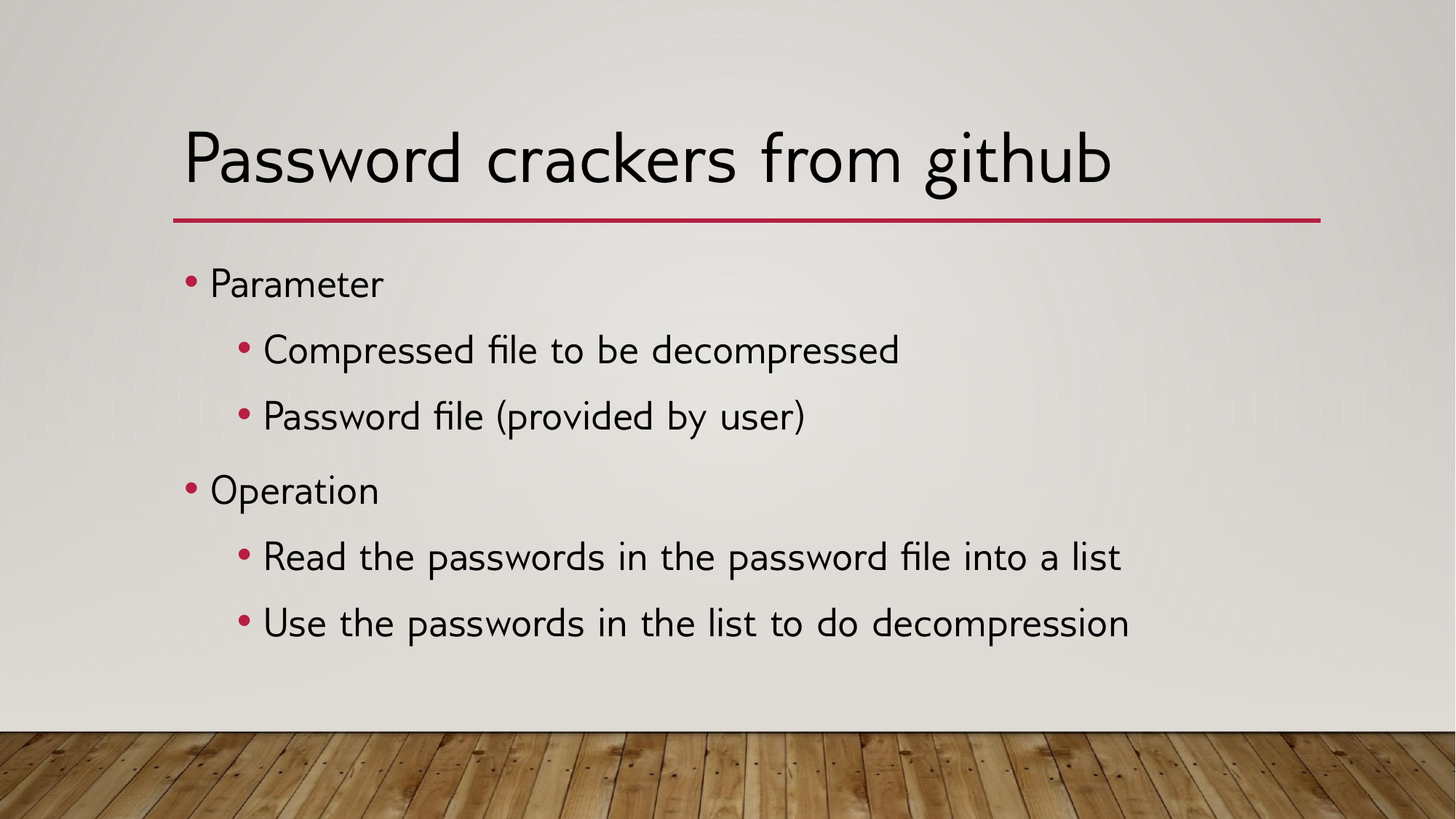

# Password crackers from github
Parameter
Compressed file to be decompressed
Password file (provided by user)
Operation
Read the passwords in the password file into a list
Use the passwords in the list to do decompression